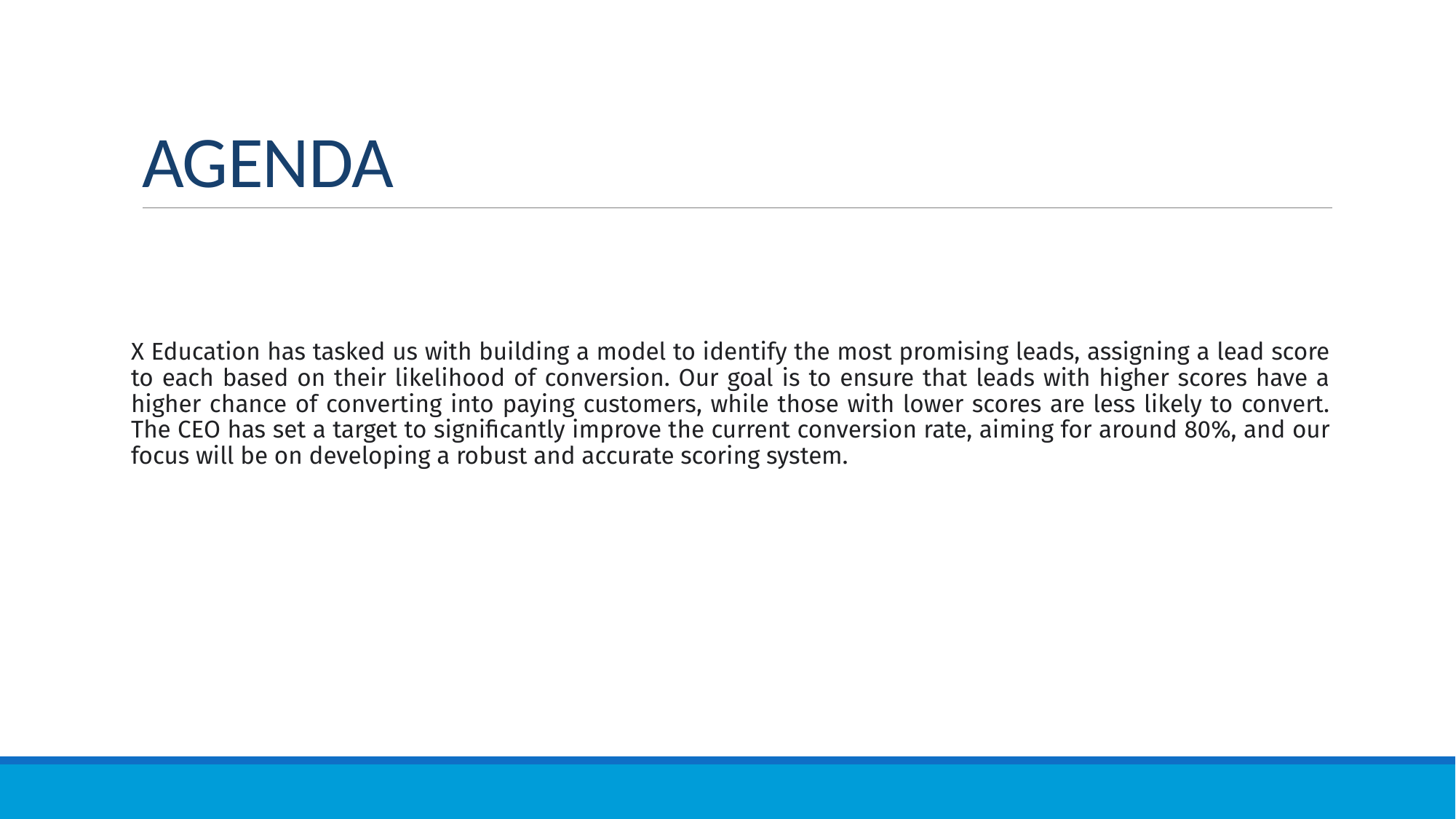

# AGENDA
X Education has tasked us with building a model to identify the most promising leads, assigning a lead score to each based on their likelihood of conversion. Our goal is to ensure that leads with higher scores have a higher chance of converting into paying customers, while those with lower scores are less likely to convert. The CEO has set a target to significantly improve the current conversion rate, aiming for around 80%, and our focus will be on developing a robust and accurate scoring system.